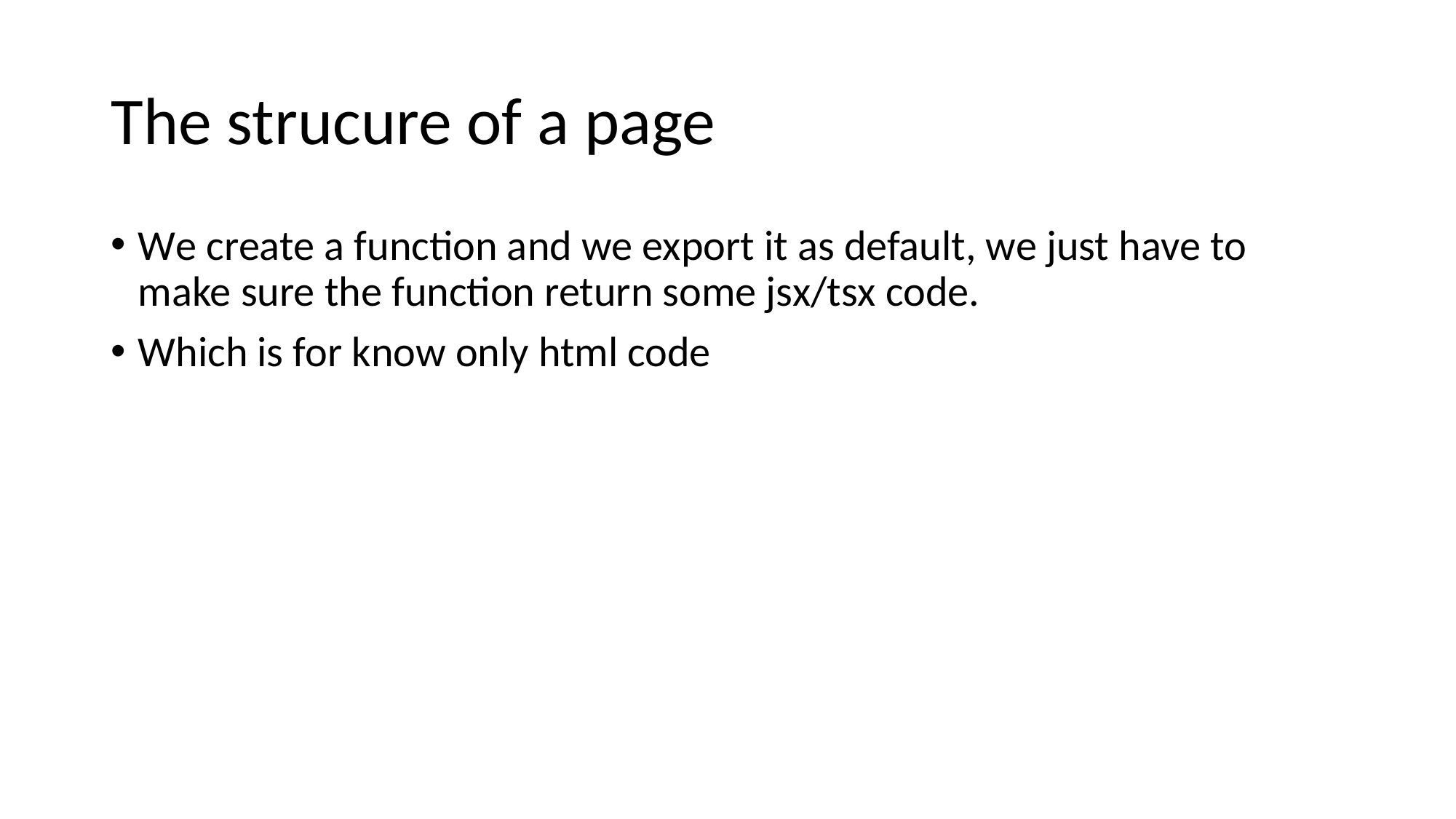

# The strucure of a page
We create a function and we export it as default, we just have to make sure the function return some jsx/tsx code.
Which is for know only html code